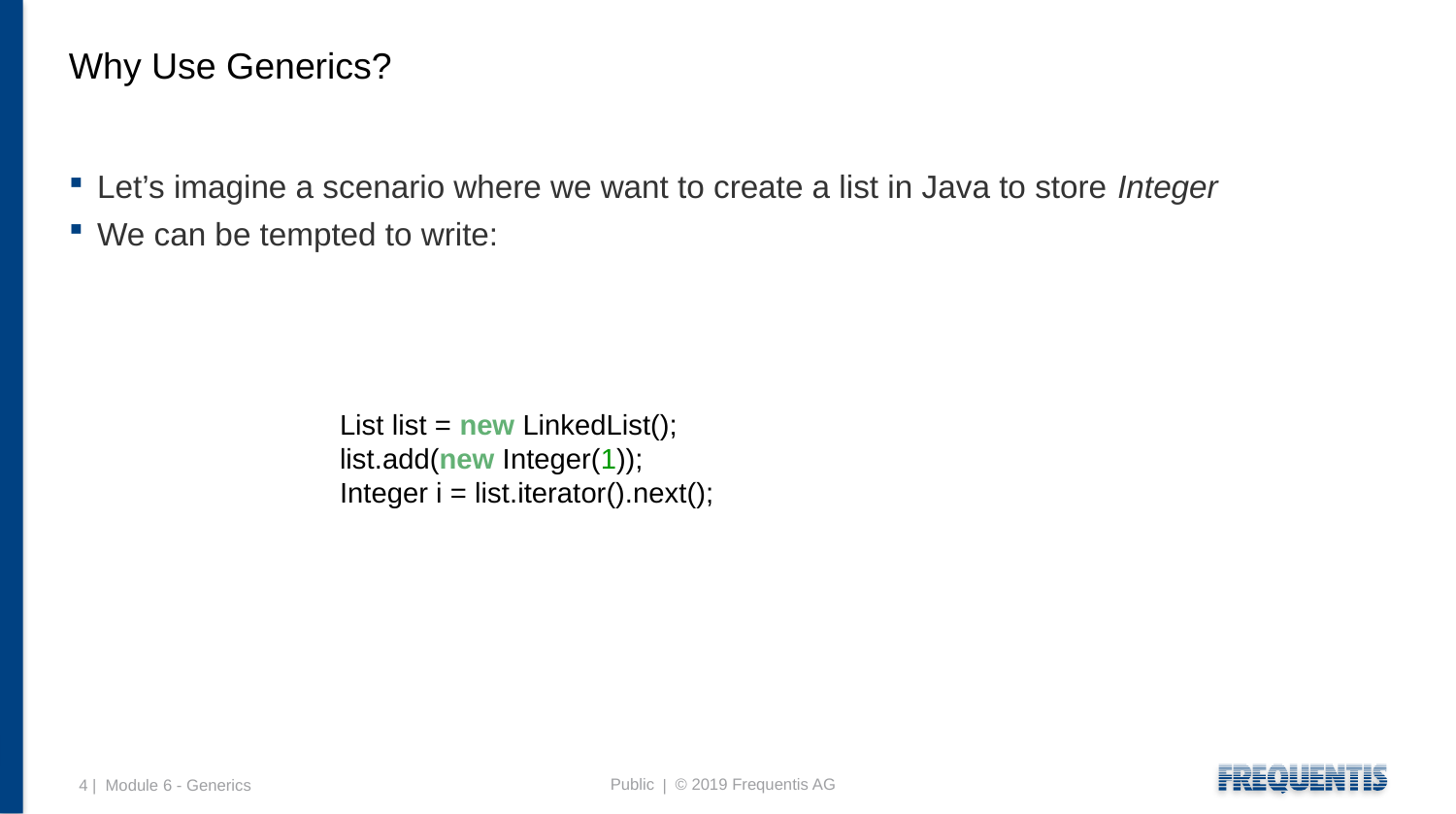

# Why Use Generics?

Let’s imagine a scenario where we want to create a list in Java to store Integer
We can be tempted to write:

List list = new LinkedList();
list.add(new Integer(1));
Integer i = list.iterator().next();